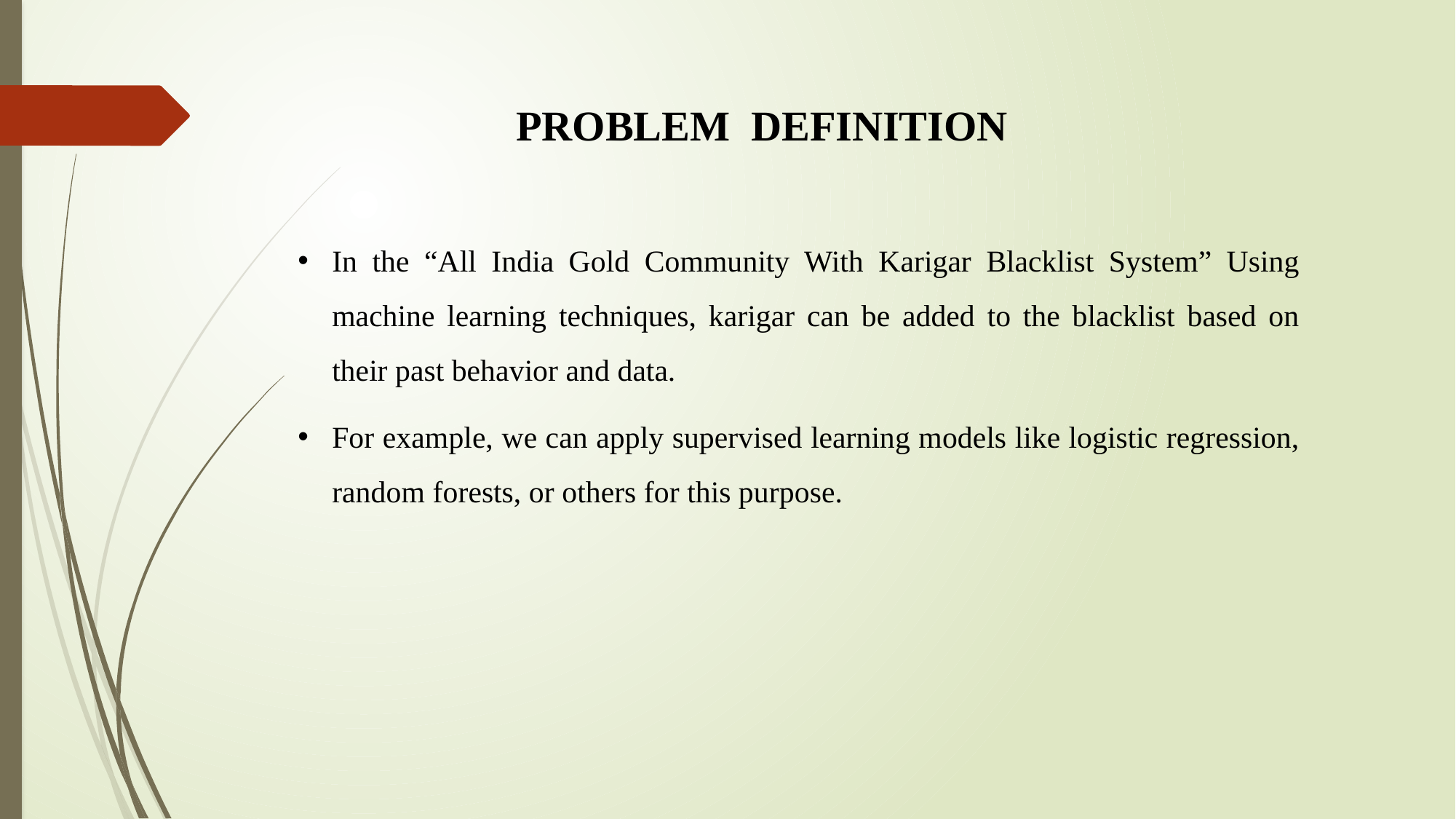

PROBLEM  DEFINITION
In the “All India Gold Community With Karigar Blacklist System” Using machine learning techniques, karigar can be added to the blacklist based on their past behavior and data.
For example, we can apply supervised learning models like logistic regression, random forests, or others for this purpose.